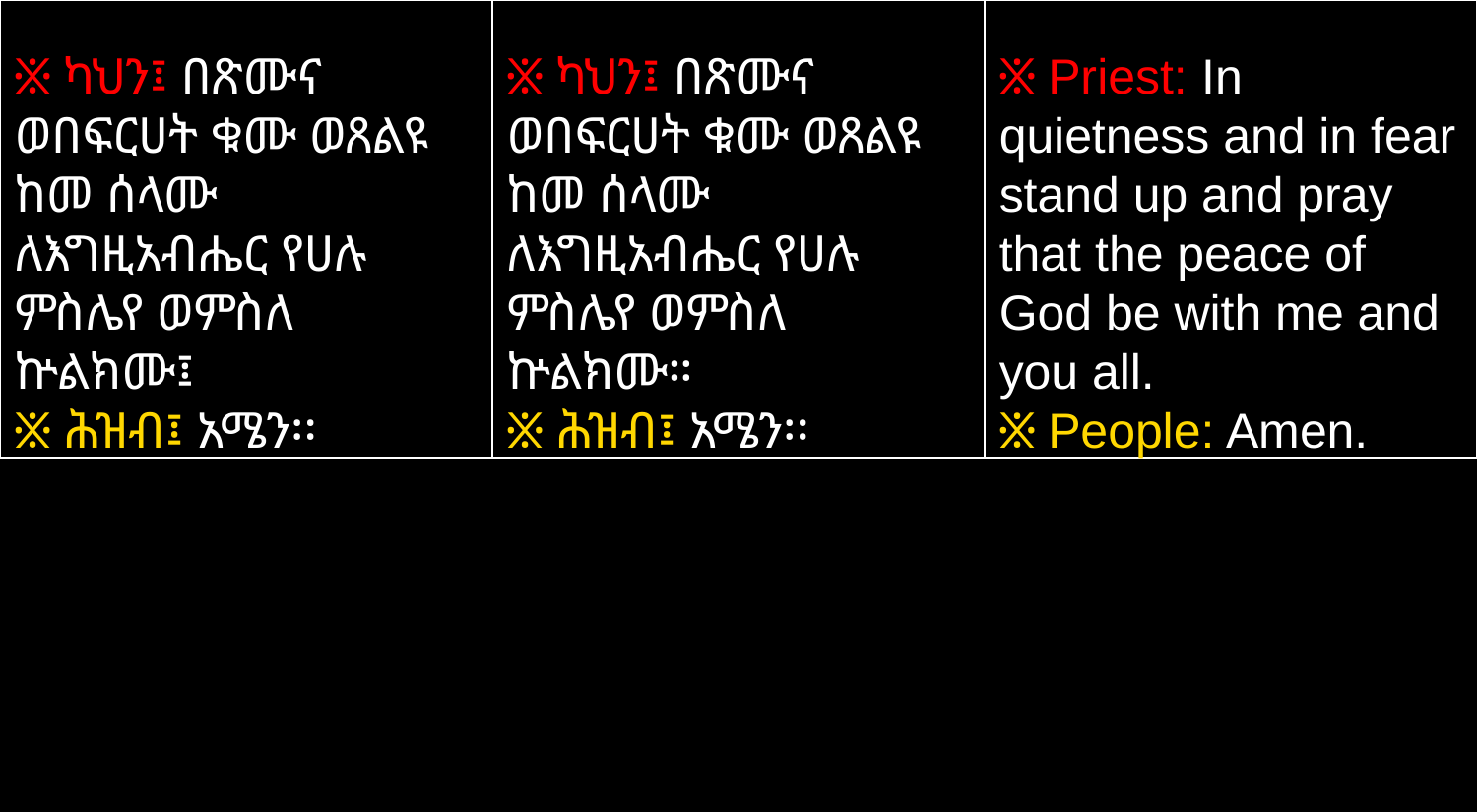

፠ ካህን፤ በጽሙና ወበፍርሀት ቁሙ ወጸልዩ ከመ ሰላሙ ለእግዚአብሔር የሀሉ ምስሌየ ወምስለ ኵልክሙ፤
፠ ሕዝብ፤ አሜን፡፡

፠ ካህን፤ በጽሙና ወበፍርሀት ቁሙ ወጸልዩ ከመ ሰላሙ ለእግዚአብሔር የሀሉ ምስሌየ ወምስለ ኵልክሙ።
፠ ሕዝብ፤ አሜን፡፡

፠ Priest: In quietness and in fear stand up and pray that the peace of God be with me and you all.
፠ People: Amen.